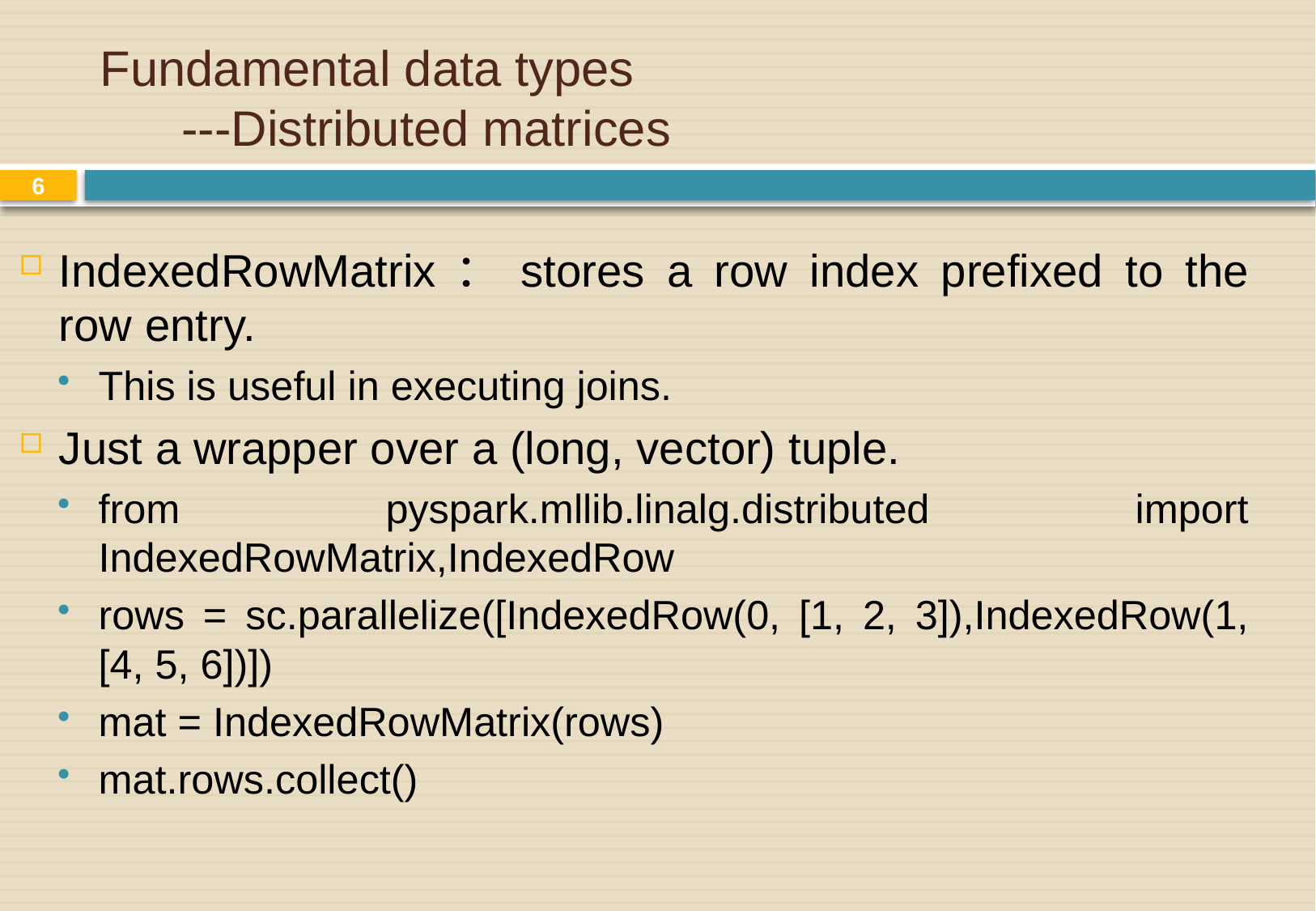

# Fundamental data types ---Distributed matrices
6
IndexedRowMatrix：stores a row index prefixed to the row entry.
This is useful in executing joins.
Just a wrapper over a (long, vector) tuple.
from pyspark.mllib.linalg.distributed import IndexedRowMatrix,IndexedRow
rows = sc.parallelize([IndexedRow(0, [1, 2, 3]),IndexedRow(1, [4, 5, 6])])
mat = IndexedRowMatrix(rows)
mat.rows.collect()